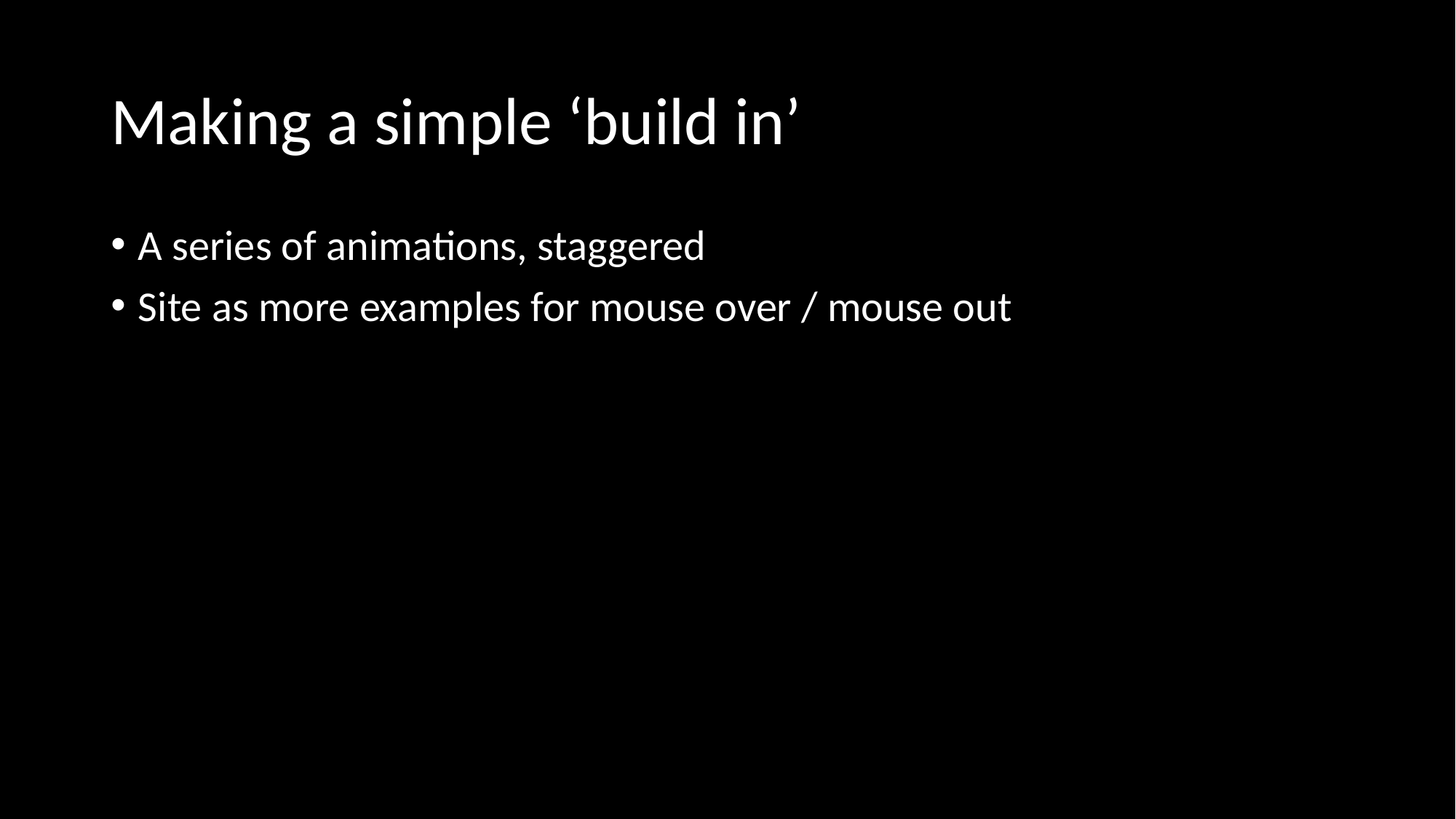

# Making a simple ‘build in’
A series of animations, staggered
Site as more examples for mouse over / mouse out